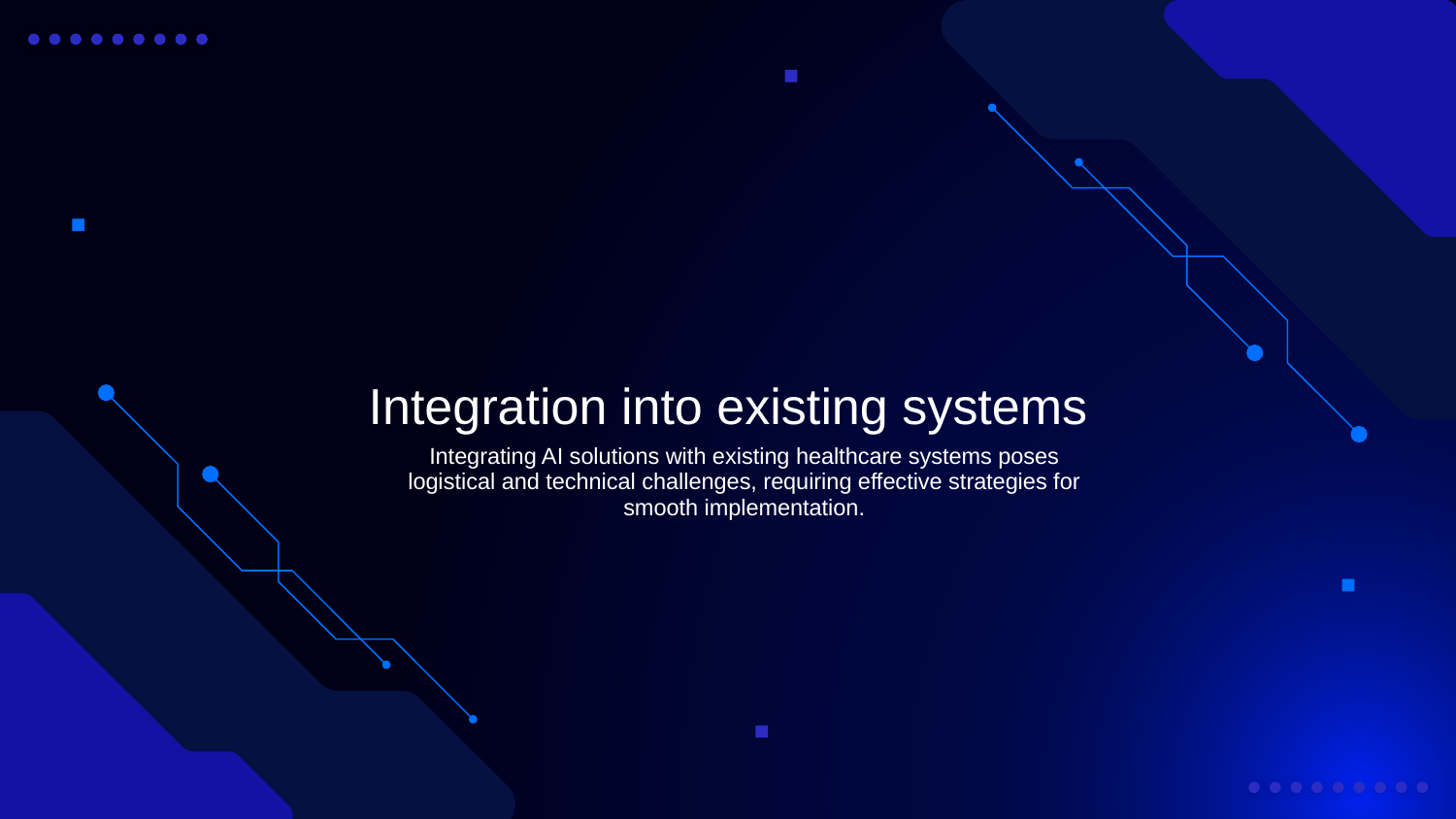

# Integration into existing systems
Integrating AI solutions with existing healthcare systems poses logistical and technical challenges, requiring effective strategies for smooth implementation.